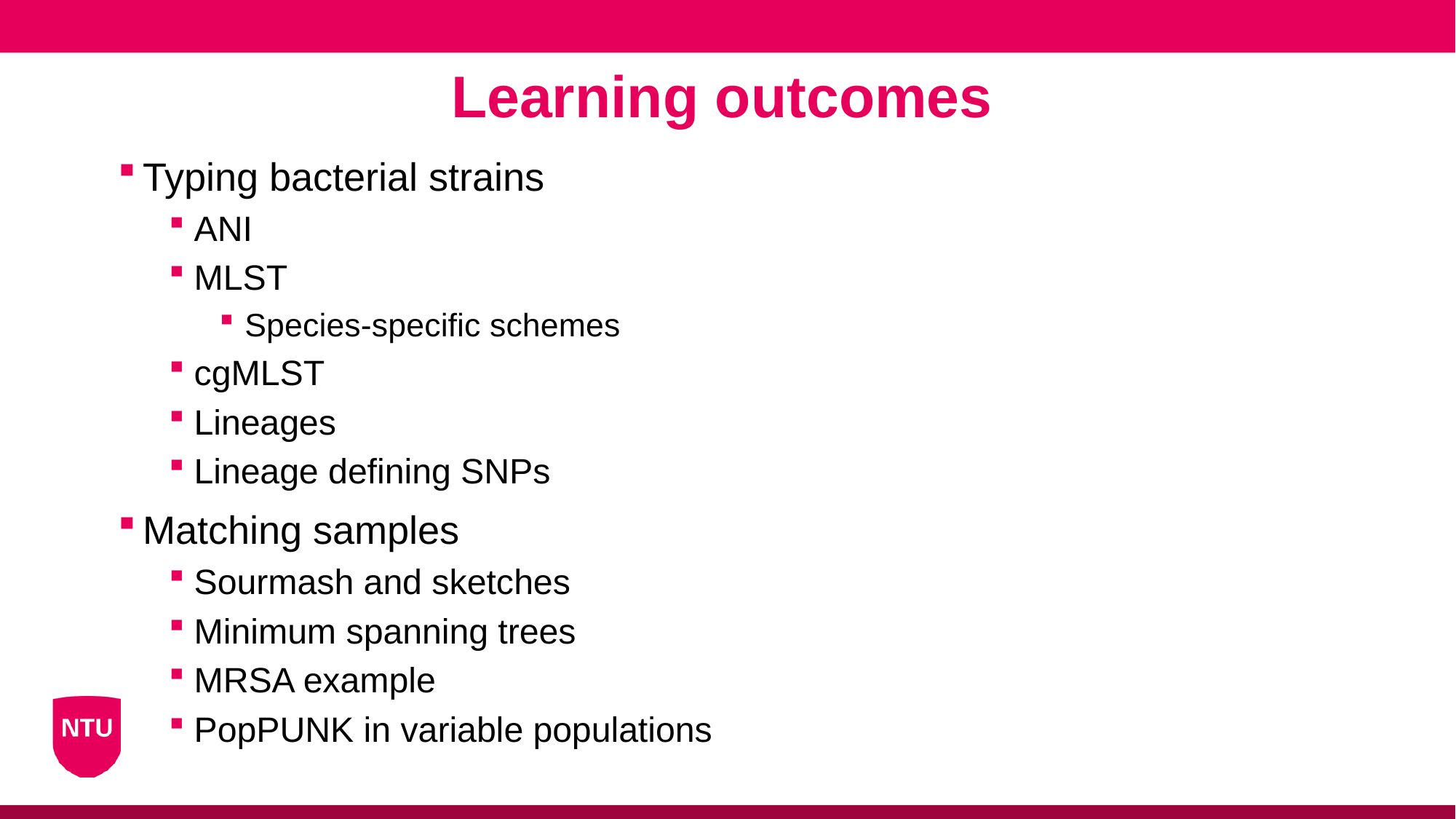

Learning outcomes
Typing bacterial strains
ANI
MLST
Species-specific schemes
cgMLST
Lineages
Lineage defining SNPs
Matching samples
Sourmash and sketches
Minimum spanning trees
MRSA example
PopPUNK in variable populations